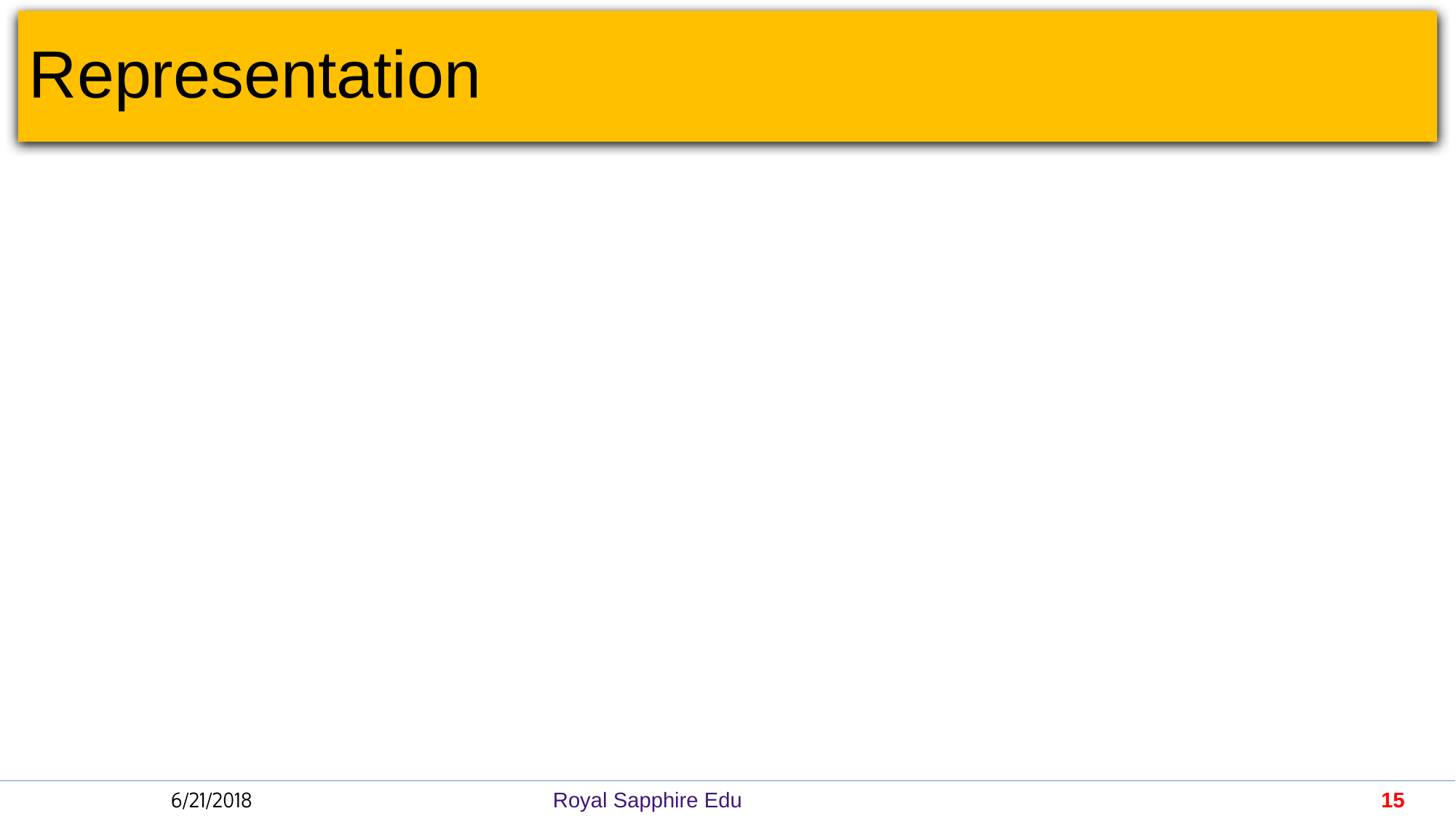

# Representation

6/21/2018
Royal Sapphire Edu
15